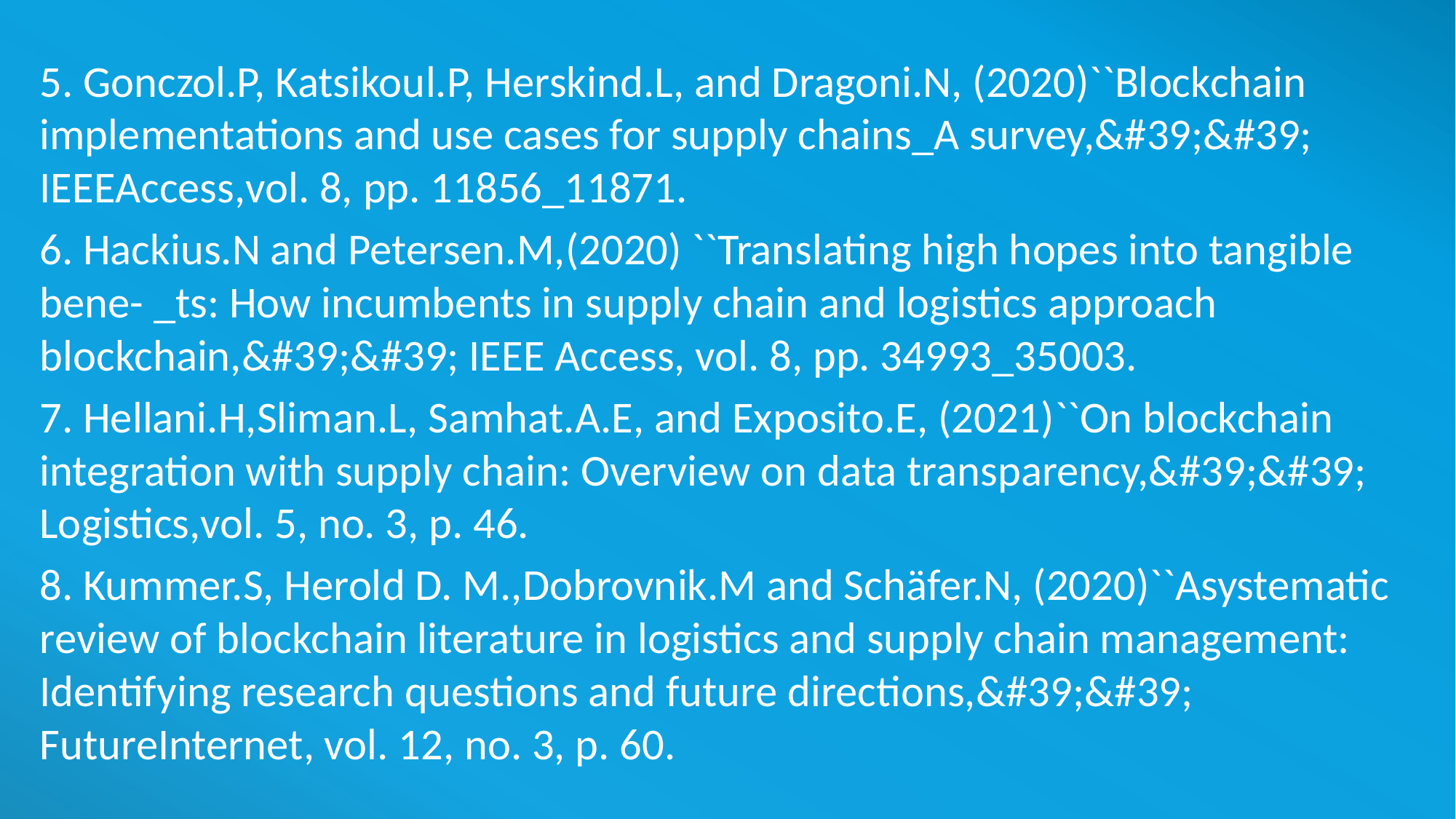

5. Gonczol.P, Katsikoul.P, Herskind.L, and Dragoni.N, (2020)``Blockchain implementations and use cases for supply chains_A survey,&#39;&#39; IEEEAccess,vol. 8, pp. 11856_11871.
6. Hackius.N and Petersen.M,(2020) ``Translating high hopes into tangible bene- _ts: How incumbents in supply chain and logistics approach blockchain,&#39;&#39; IEEE Access, vol. 8, pp. 34993_35003.
7. Hellani.H,Sliman.L, Samhat.A.E, and Exposito.E, (2021)``On blockchain integration with supply chain: Overview on data transparency,&#39;&#39; Logistics,vol. 5, no. 3, p. 46.
8. Kummer.S, Herold D. M.,Dobrovnik.M and Schäfer.N, (2020)``Asystematic review of blockchain literature in logistics and supply chain management: Identifying research questions and future directions,&#39;&#39; FutureInternet, vol. 12, no. 3, p. 60.